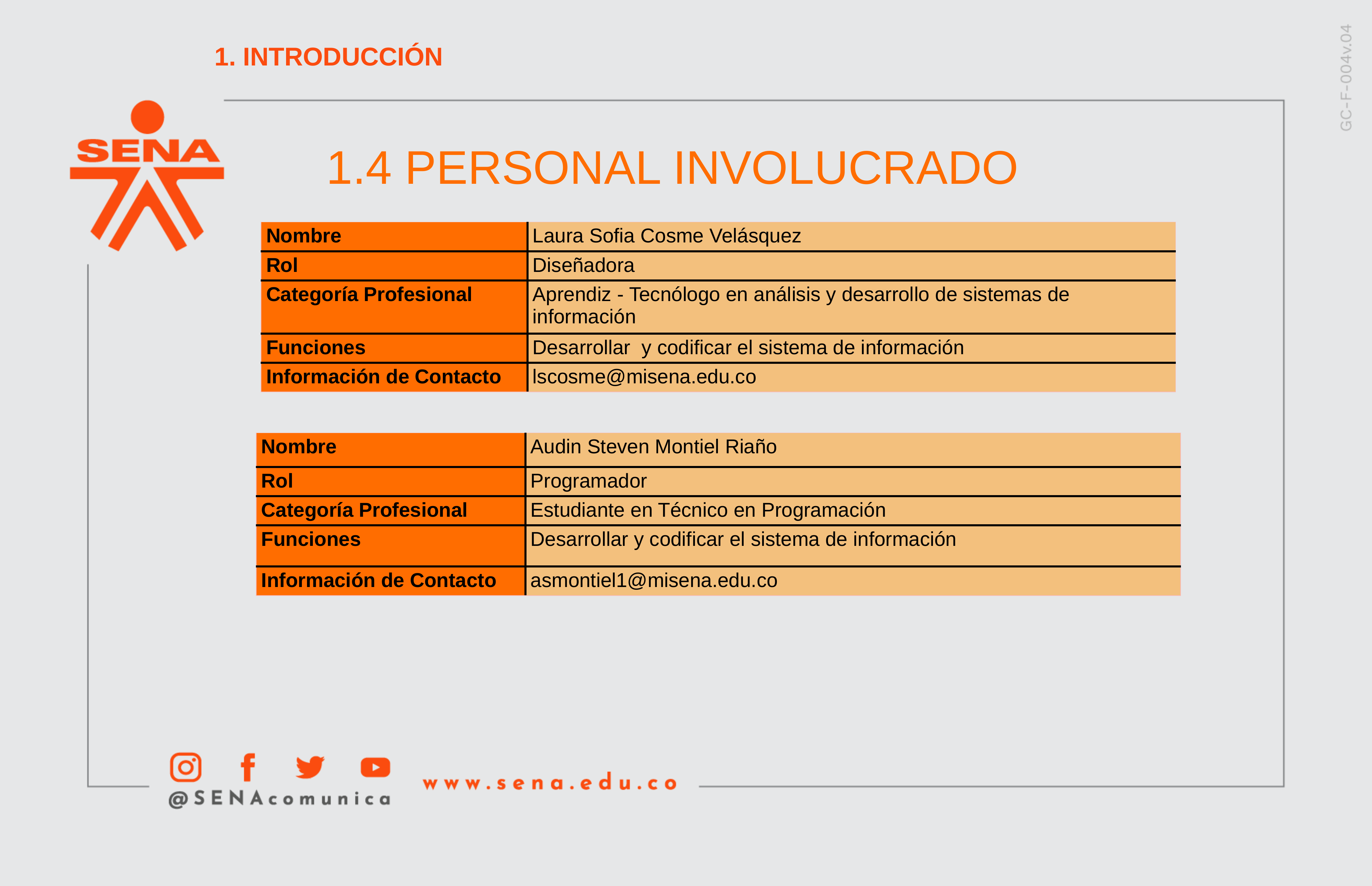

1. INTRODUCCIÓN

1.4 PERSONAL INVOLUCRADO
| Nombre | Laura Sofia Cosme Velásquez |
| --- | --- |
| Rol | Diseñadora |
| Categoría Profesional | Aprendiz - Tecnólogo en análisis y desarrollo de sistemas de información |
| Funciones | Desarrollar y codificar el sistema de información |
| Información de Contacto | lscosme@misena.edu.co |
| Nombre | Audin Steven Montiel Riaño |
| --- | --- |
| Rol | Programador |
| Categoría Profesional | Estudiante en Técnico en Programación |
| Funciones | Desarrollar y codificar el sistema de información |
| Información de Contacto | asmontiel1@misena.edu.co |